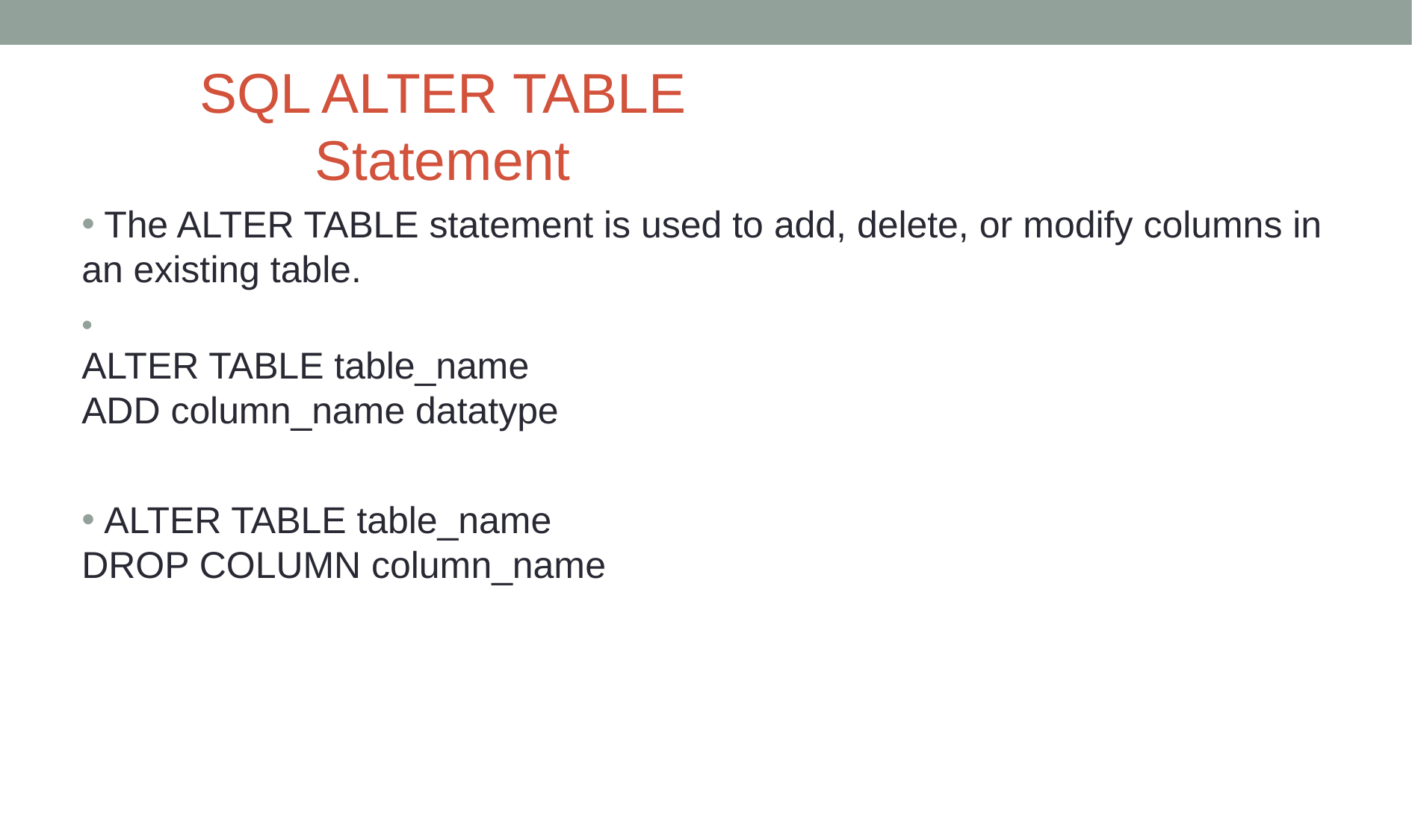

# SQL ALTER TABLE Statement
The ALTER TABLE statement is used to add, delete, or modify columns in
an existing table.
•
ALTER TABLE table_name
ADD column_name datatype

ALTER TABLE table_name
DROP COLUMN column_name